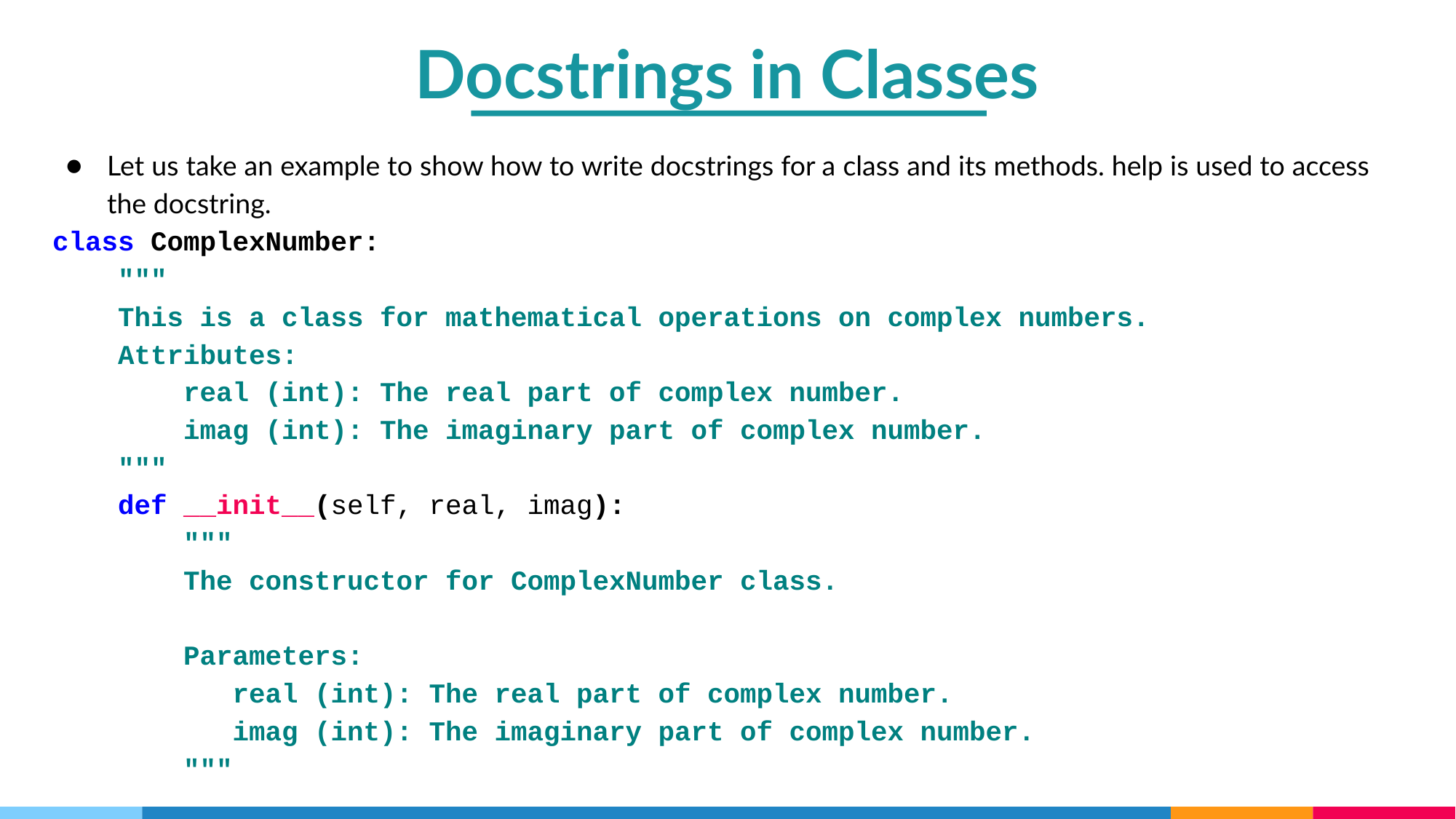

Docstrings in Classes

Let us take an example to show how to write docstrings for a class and its methods. help is used to access the docstring.
class ComplexNumber:
    """
    This is a class for mathematical operations on complex numbers.
    Attributes:
        real (int): The real part of complex number.
        imag (int): The imaginary part of complex number.
    """
    def __init__(self, real, imag):
        """
        The constructor for ComplexNumber class.

        Parameters:
           real (int): The real part of complex number.
           imag (int): The imaginary part of complex number.
        """